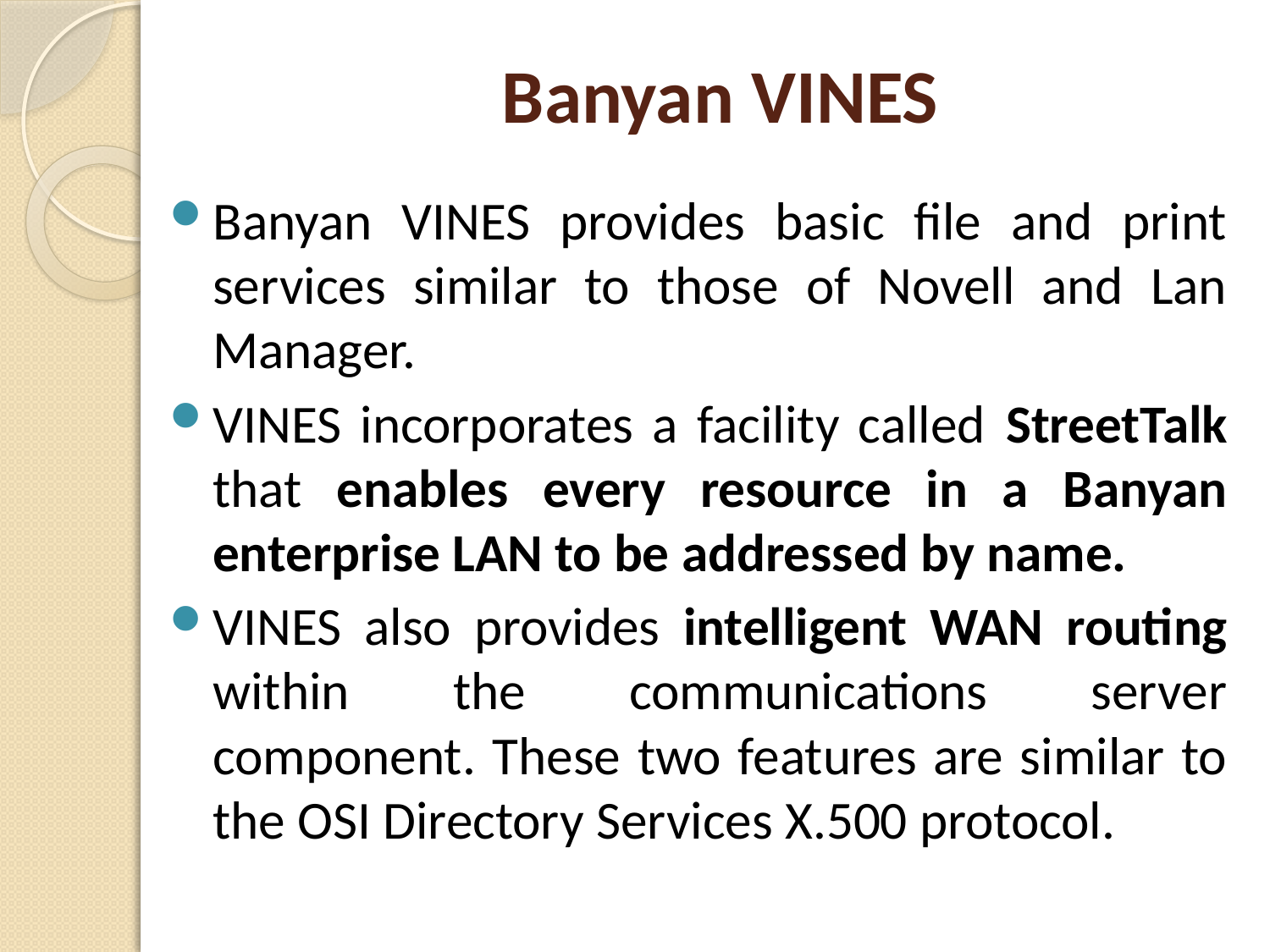

# Banyan VINES
Banyan VINES provides basic file and print services similar to those of Novell and Lan Manager.
VINES incorporates a facility called StreetTalk that enables every resource in a Banyan enterprise LAN to be addressed by name.
VINES also provides intelligent WAN routing within the communications server component. These two features are similar to the OSI Directory Services X.500 protocol.